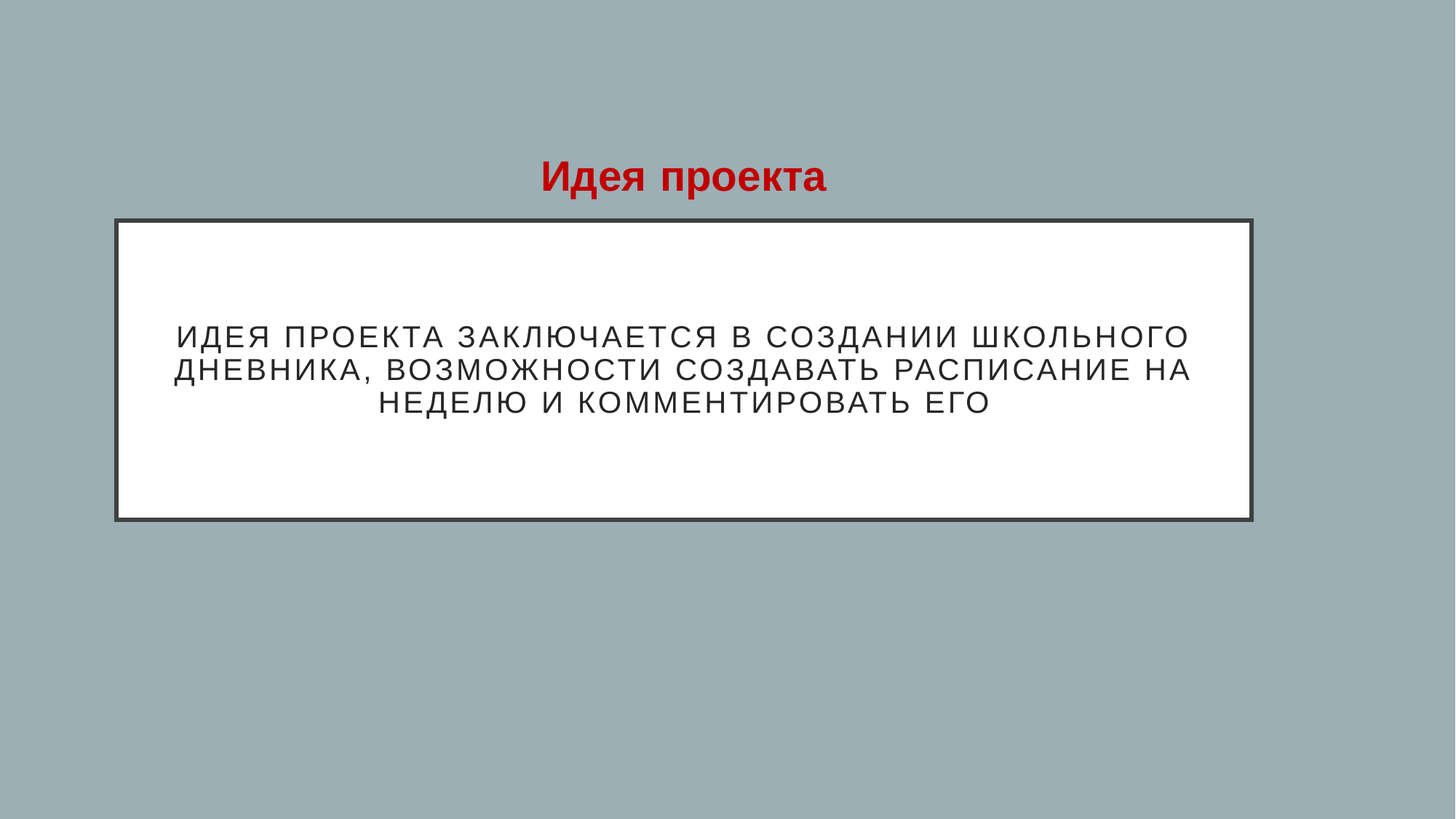

Идея проекта
# Идея проекта заключается в создании школьного ДНЕВНИКА, Возможности создавать расписание на неделю и комментировать его